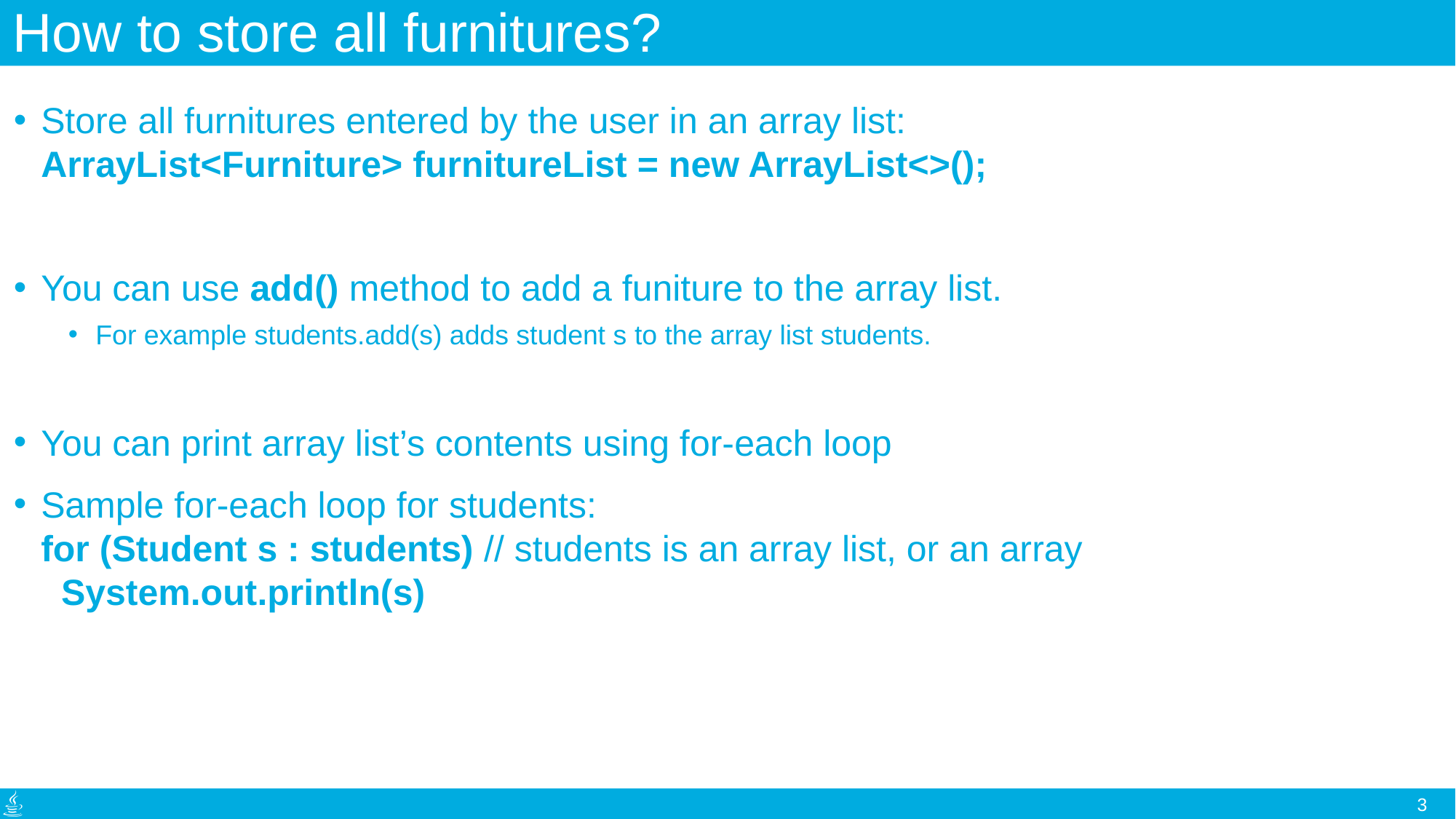

# How to store all furnitures?
Store all furnitures entered by the user in an array list:
ArrayList<Furniture> furnitureList = new ArrayList<>();

You can use add() method to add a funiture to the array list.
For example students.add(s) adds student s to the array list students.

You can print array list’s contents using for-each loop
Sample for-each loop for students:
for (Student s : students) // students is an array list, or an array
  System.out.println(s)
3